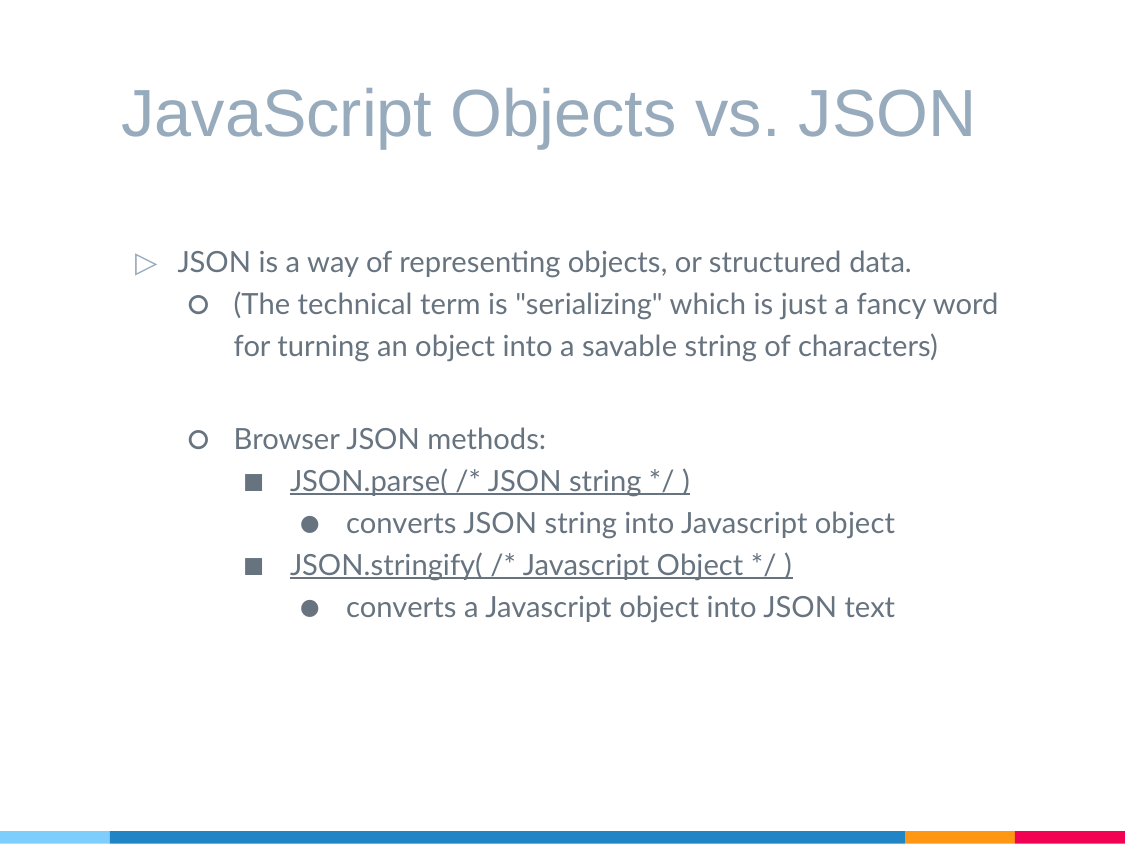

# JavaScript Objects vs. JSON
JSON is a way of representing objects, or structured data.
(The technical term is "serializing" which is just a fancy word for turning an object into a savable string of characters)

Browser JSON methods:
JSON.parse( /* JSON string */ )
converts JSON string into Javascript object
JSON.stringify( /* Javascript Object */ )
converts a Javascript object into JSON text